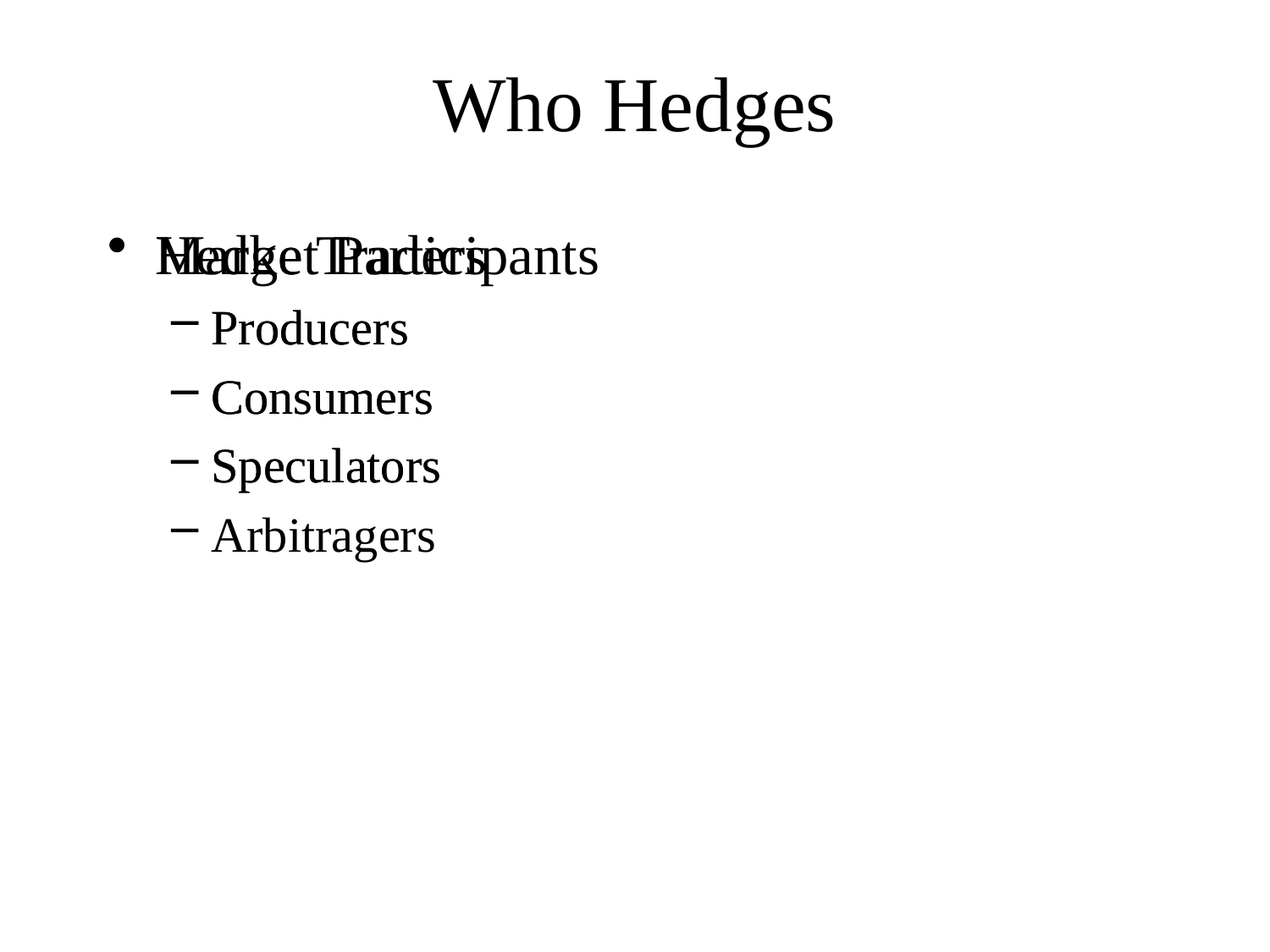

# Who Hedges
Market Participants
Producers
Consumers
Speculators
Arbitragers
Hedge Traders
Producers
Consumers
Speculators